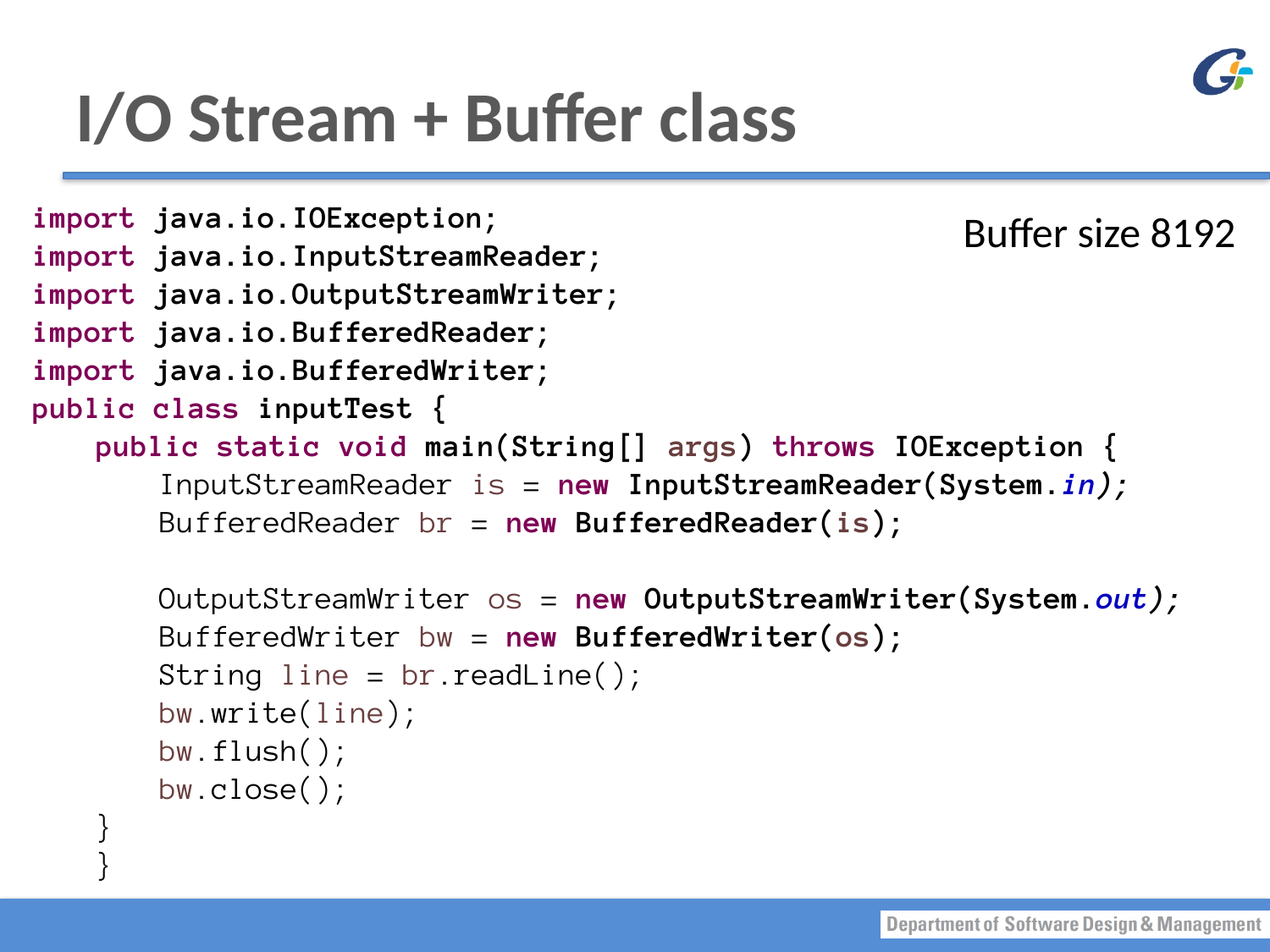

# I/O Stream + Buffer class
import java.io.IOException;
import java.io.InputStreamReader;
import java.io.OutputStreamWriter;
import java.io.BufferedReader;
import java.io.BufferedWriter;
public class inputTest {
public static void main(String[] args) throws IOException {
InputStreamReader is = new InputStreamReader(System.in);
BufferedReader br = new BufferedReader(is);

OutputStreamWriter os = new OutputStreamWriter(System.out);
BufferedWriter bw = new BufferedWriter(os);
String line = br.readLine();
bw.write(line);
bw.flush();
bw.close();
}
}
Buffer size 8192